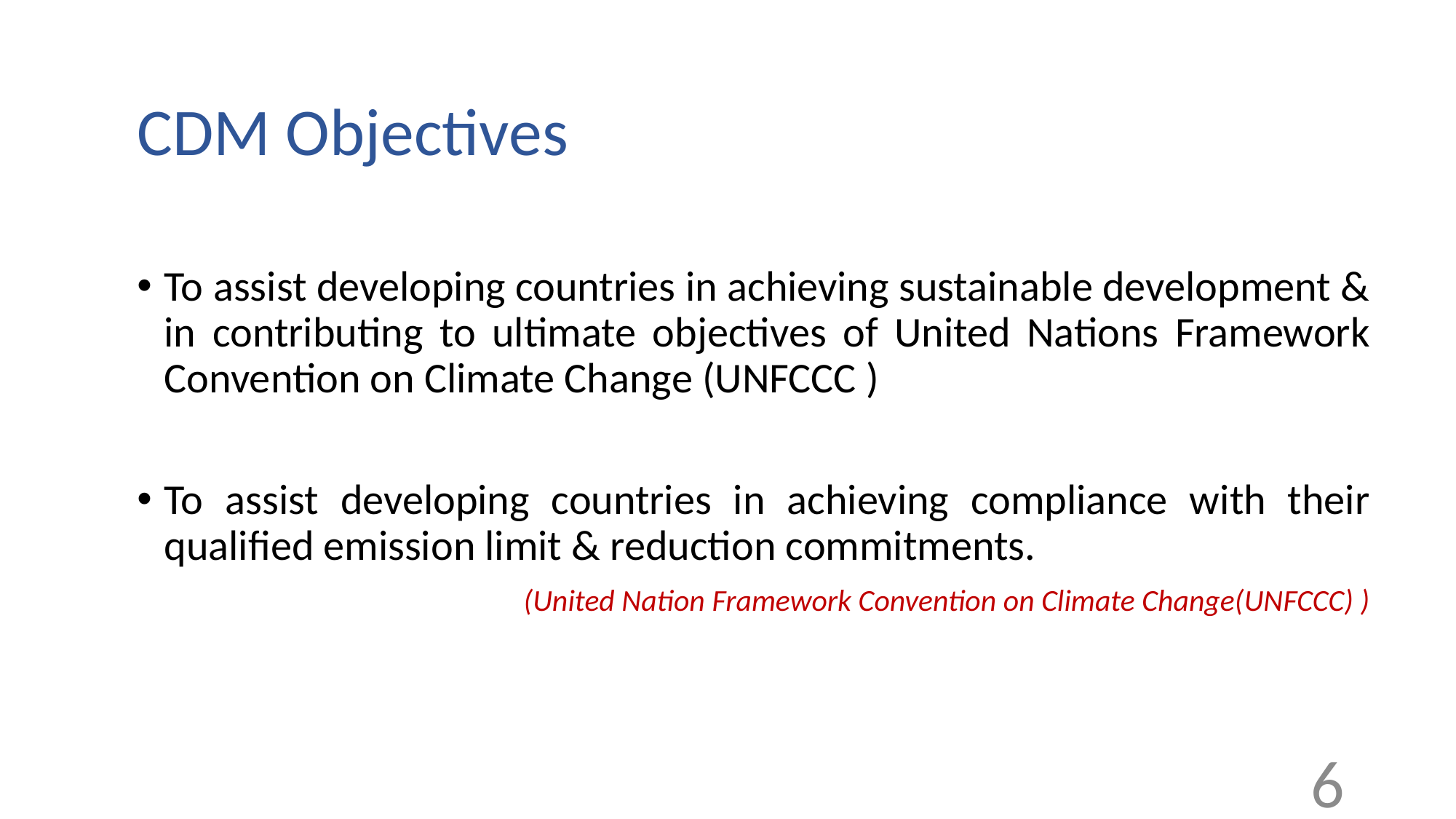

# CDM Objectives
To assist developing countries in achieving sustainable development & in contributing to ultimate objectives of United Nations Framework Convention on Climate Change (UNFCCC )

To assist developing countries in achieving compliance with their qualified emission limit & reduction commitments.
(United Nation Framework Convention on Climate Change(UNFCCC) )
6